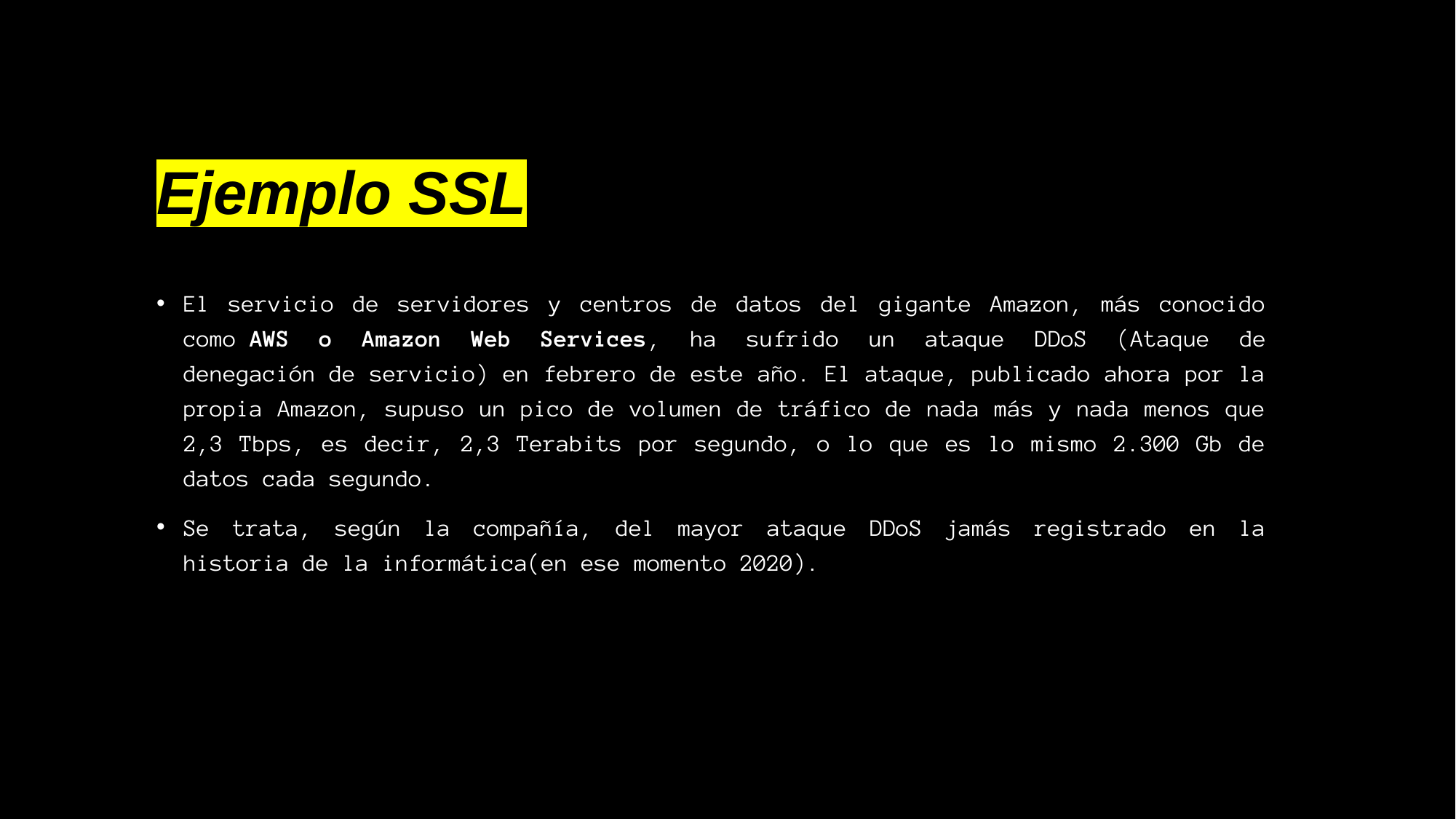

# Ejemplo SSL
El servicio de servidores y centros de datos del gigante Amazon, más conocido como AWS o Amazon Web Services, ha sufrido un ataque DDoS (Ataque de denegación de servicio) en febrero de este año. El ataque, publicado ahora por la propia Amazon, supuso un pico de volumen de tráfico de nada más y nada menos que 2,3 Tbps, es decir, 2,3 Terabits por segundo, o lo que es lo mismo 2.300 Gb de datos cada segundo.
Se trata, según la compañía, del mayor ataque DDoS jamás registrado en la historia de la informática(en ese momento 2020).